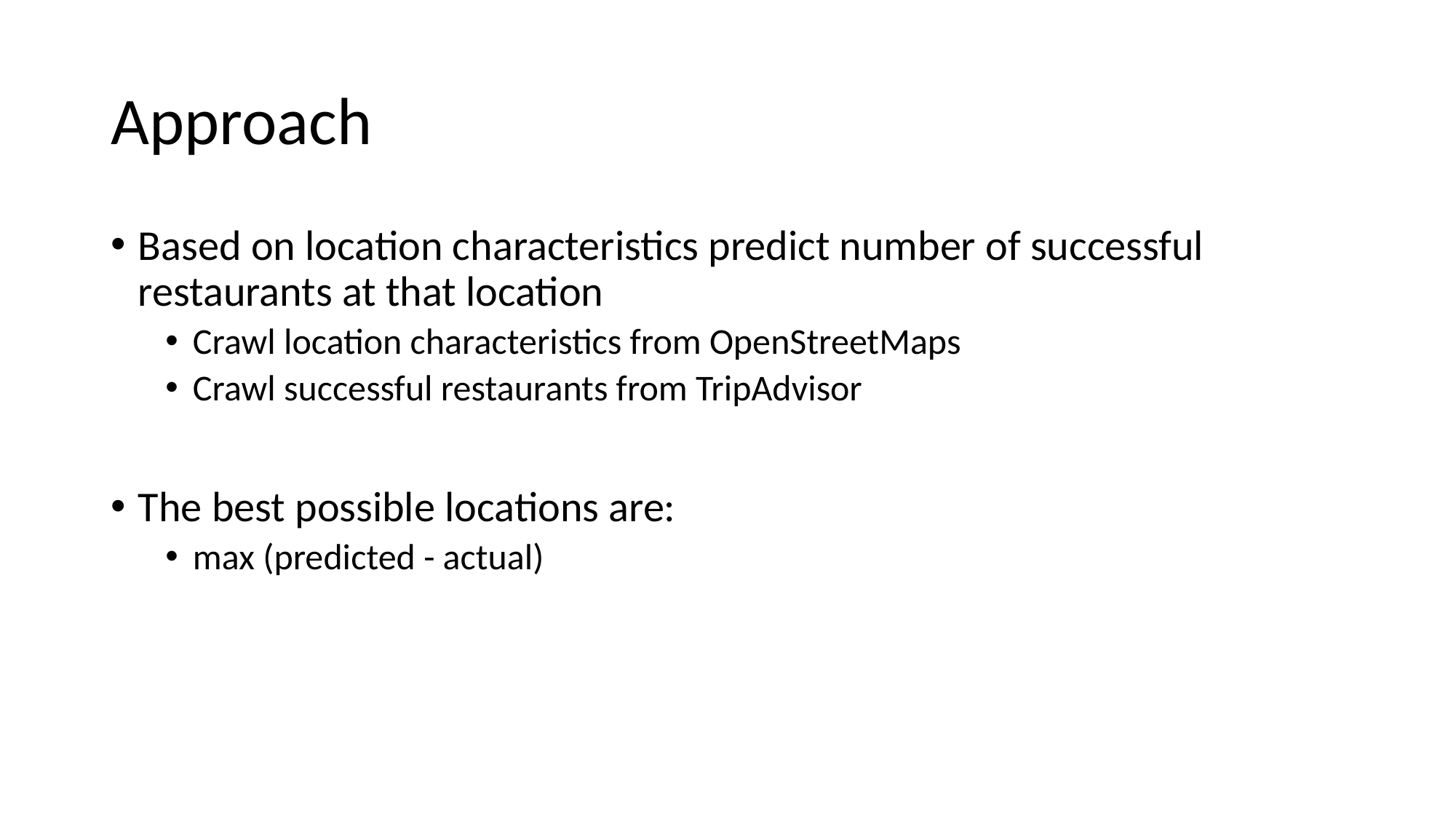

# Approach
Based on location characteristics predict number of successful restaurants at that location
Crawl location characteristics from OpenStreetMaps
Crawl successful restaurants from TripAdvisor

The best possible locations are:
max (predicted - actual)